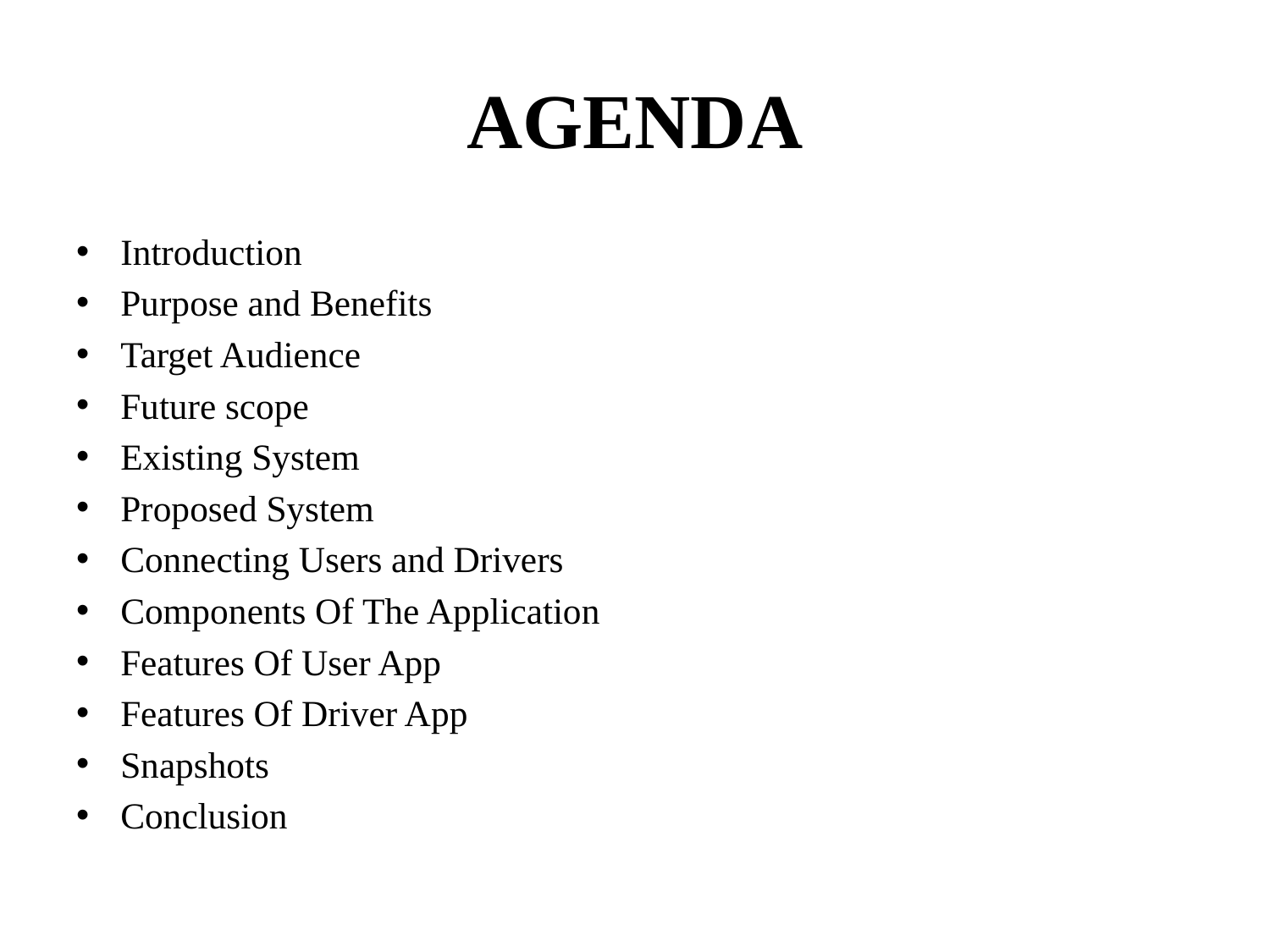

# AGENDA
Introduction
Purpose and Benefits
Target Audience
Future scope
Existing System
Proposed System
Connecting Users and Drivers
Components Of The Application
Features Of User App
Features Of Driver App
Snapshots
Conclusion